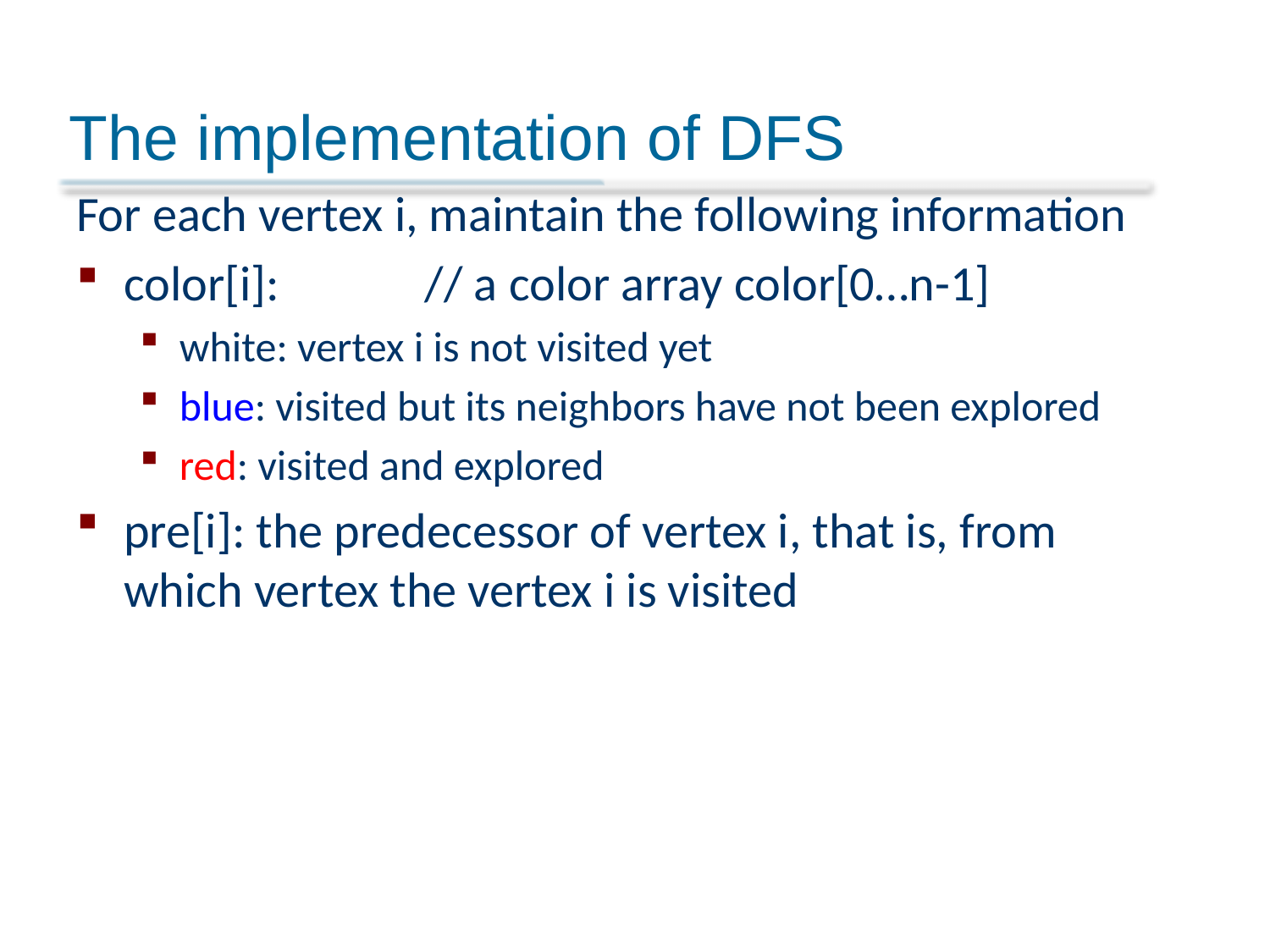

# The implementation of DFS
For each vertex i, maintain the following information
color[i]:             // a color array color[0…n-1]
white: vertex i is not visited yet
blue: visited but its neighbors have not been explored
red: visited and explored
pre[i]: the predecessor of vertex i, that is, from which vertex the vertex i is visited